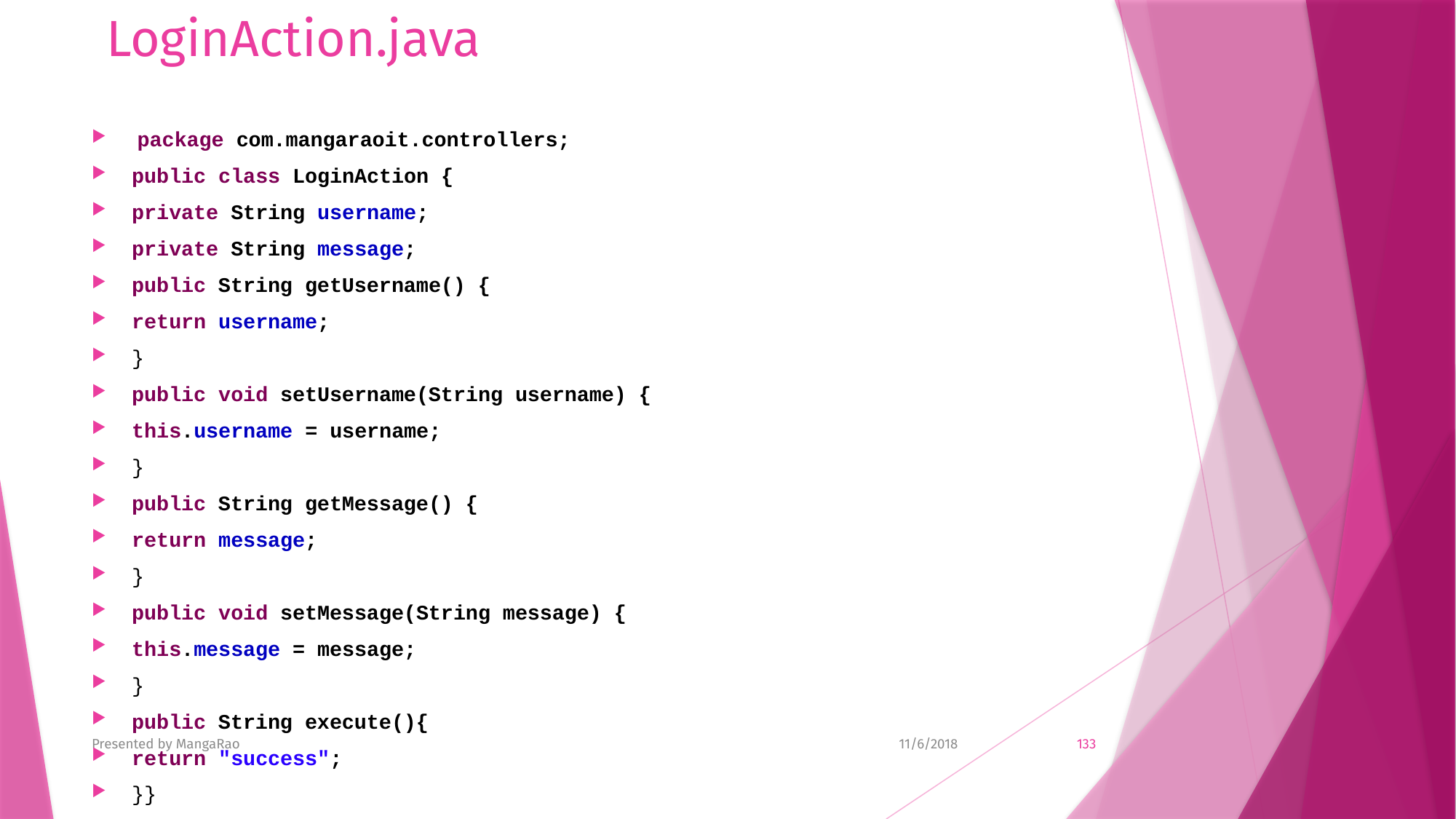

# LoginAction.java
 package com.mangaraoit.controllers;
public class LoginAction {
private String username;
private String message;
public String getUsername() {
return username;
}
public void setUsername(String username) {
this.username = username;
}
public String getMessage() {
return message;
}
public void setMessage(String message) {
this.message = message;
}
public String execute(){
return "success";
}}

Presented by MangaRao
11/6/2018
133